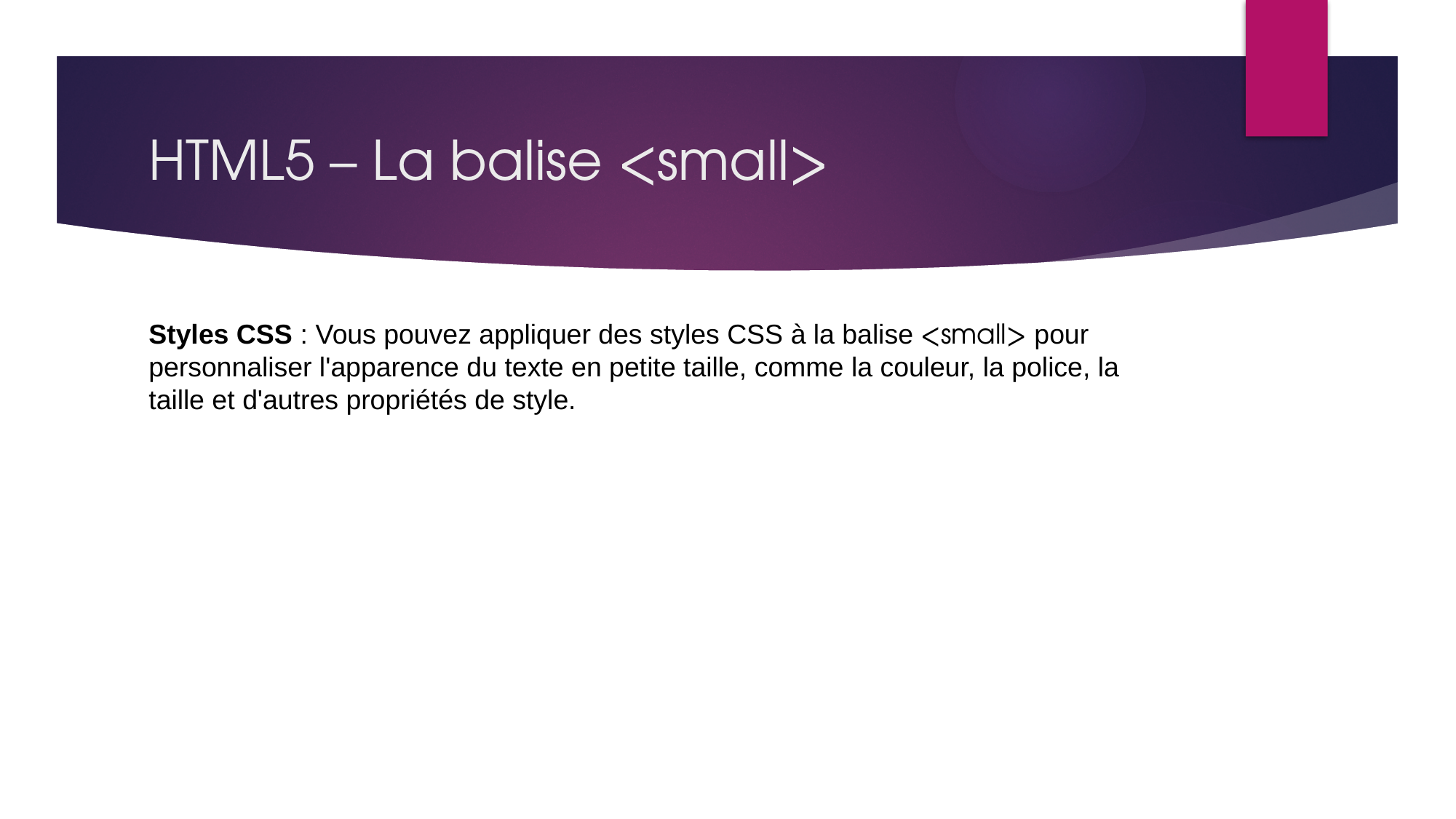

# HTML5 – La balise <small>
Styles CSS : Vous pouvez appliquer des styles CSS à la balise <small> pour personnaliser l'apparence du texte en petite taille, comme la couleur, la police, la taille et d'autres propriétés de style.